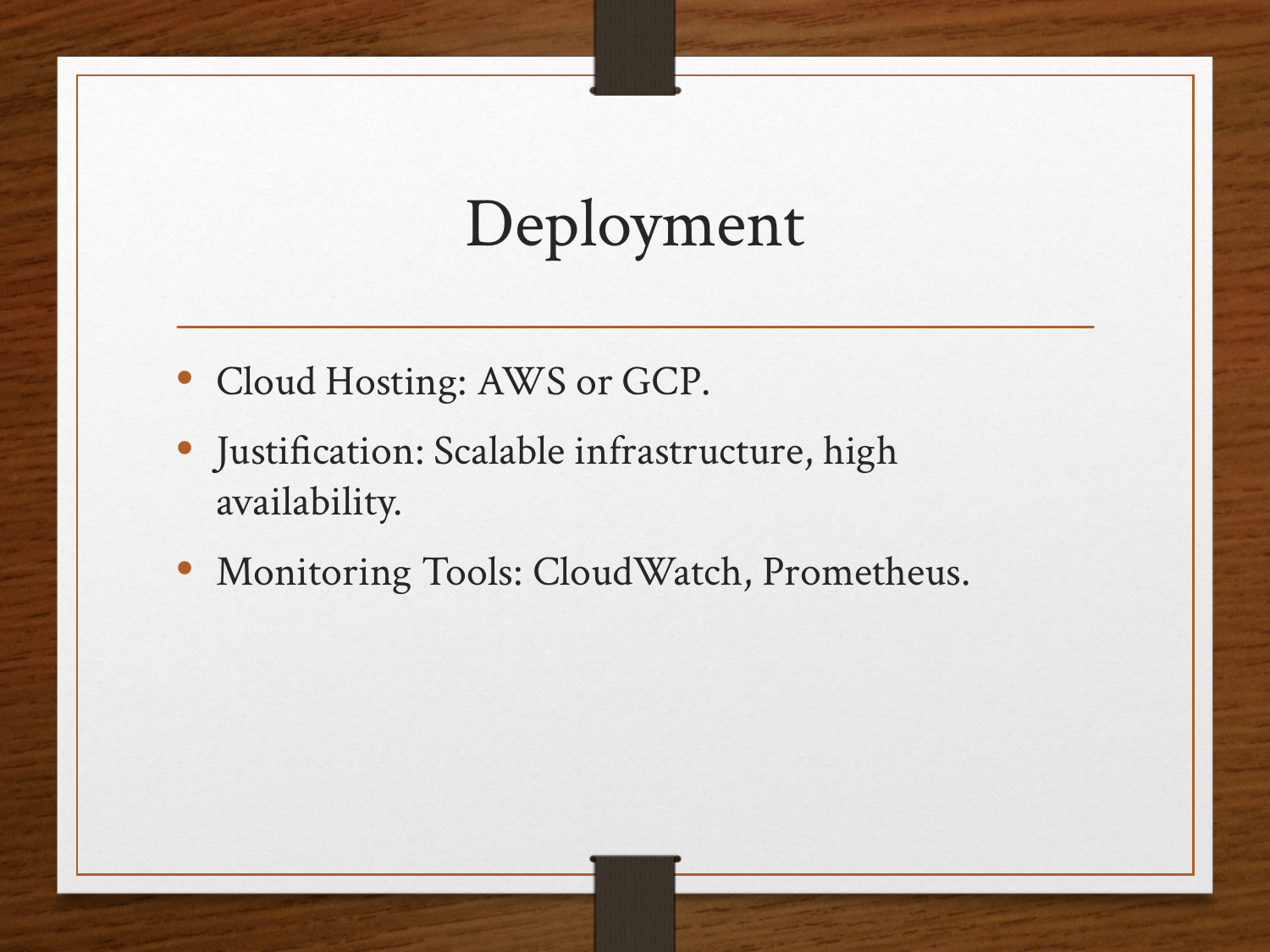

# Deployment
Cloud Hosting: AWS or GCP.
Justification: Scalable infrastructure, high availability.
Monitoring Tools: CloudWatch, Prometheus.